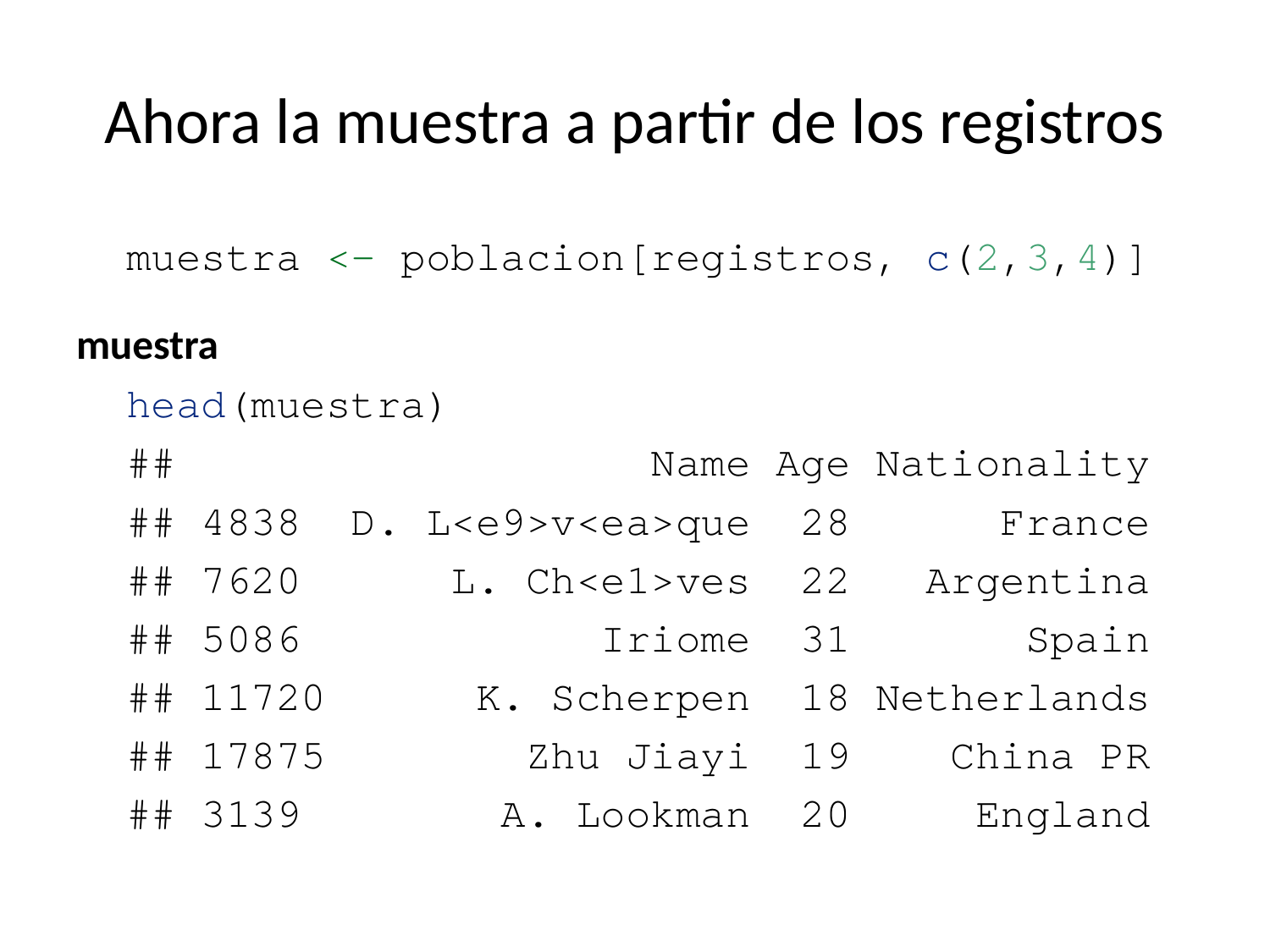

# Ahora la muestra a partir de los registros
muestra <- poblacion[registros, c(2,3,4)]
muestra
head(muestra)
##                   Name Age Nationality
## 4838  D. L<e9>v<ea>que  28      France
## 7620      L. Ch<e1>ves  22   Argentina
## 5086            Iriome  31       Spain
## 11720      K. Scherpen  18 Netherlands
## 17875        Zhu Jiayi  19    China PR
## 3139        A. Lookman  20     England